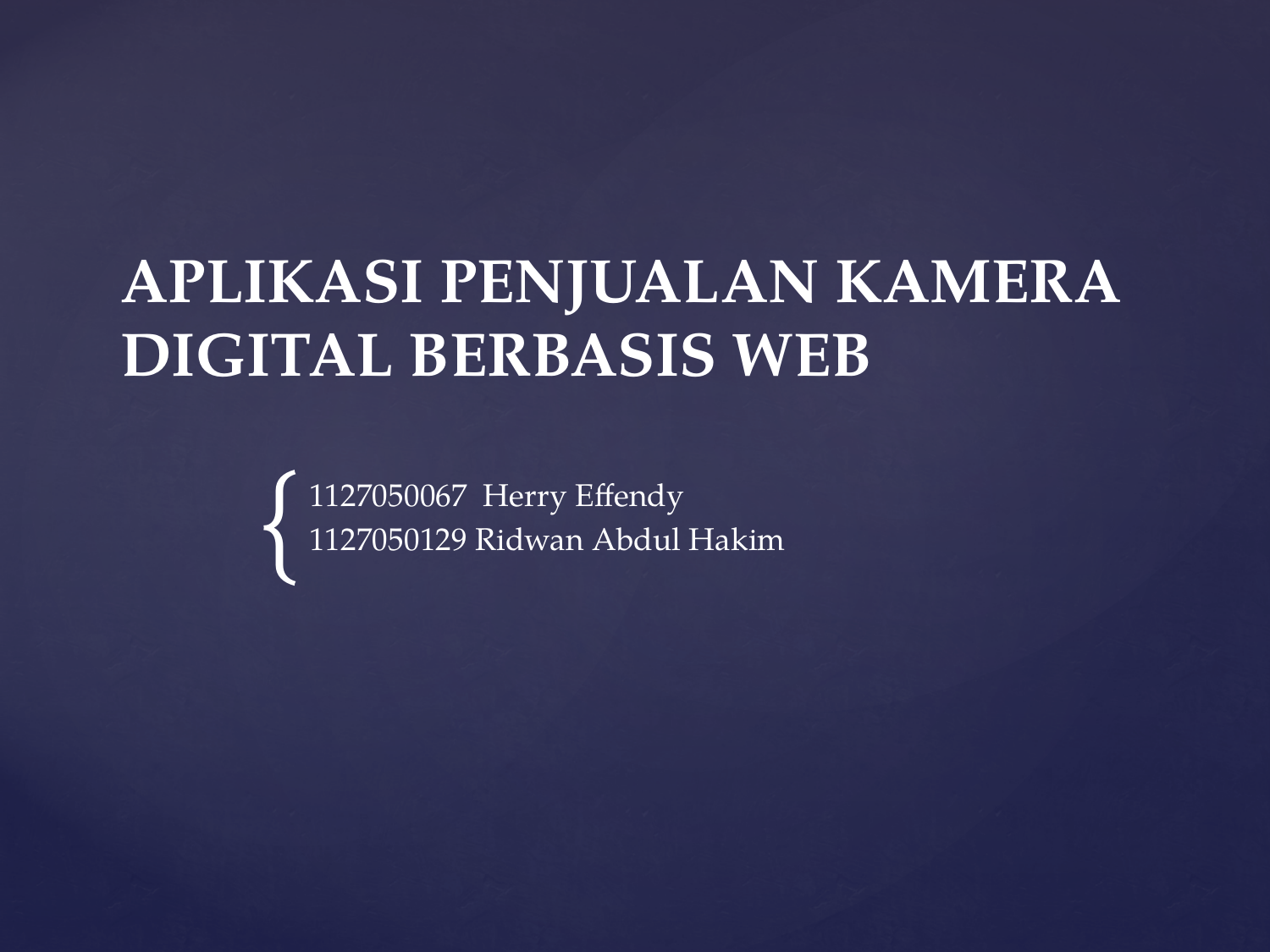

# APLIKASI PENJUALAN KAMERA DIGITAL BERBASIS WEB
1127050067  Herry Effendy
1127050129 Ridwan Abdul Hakim